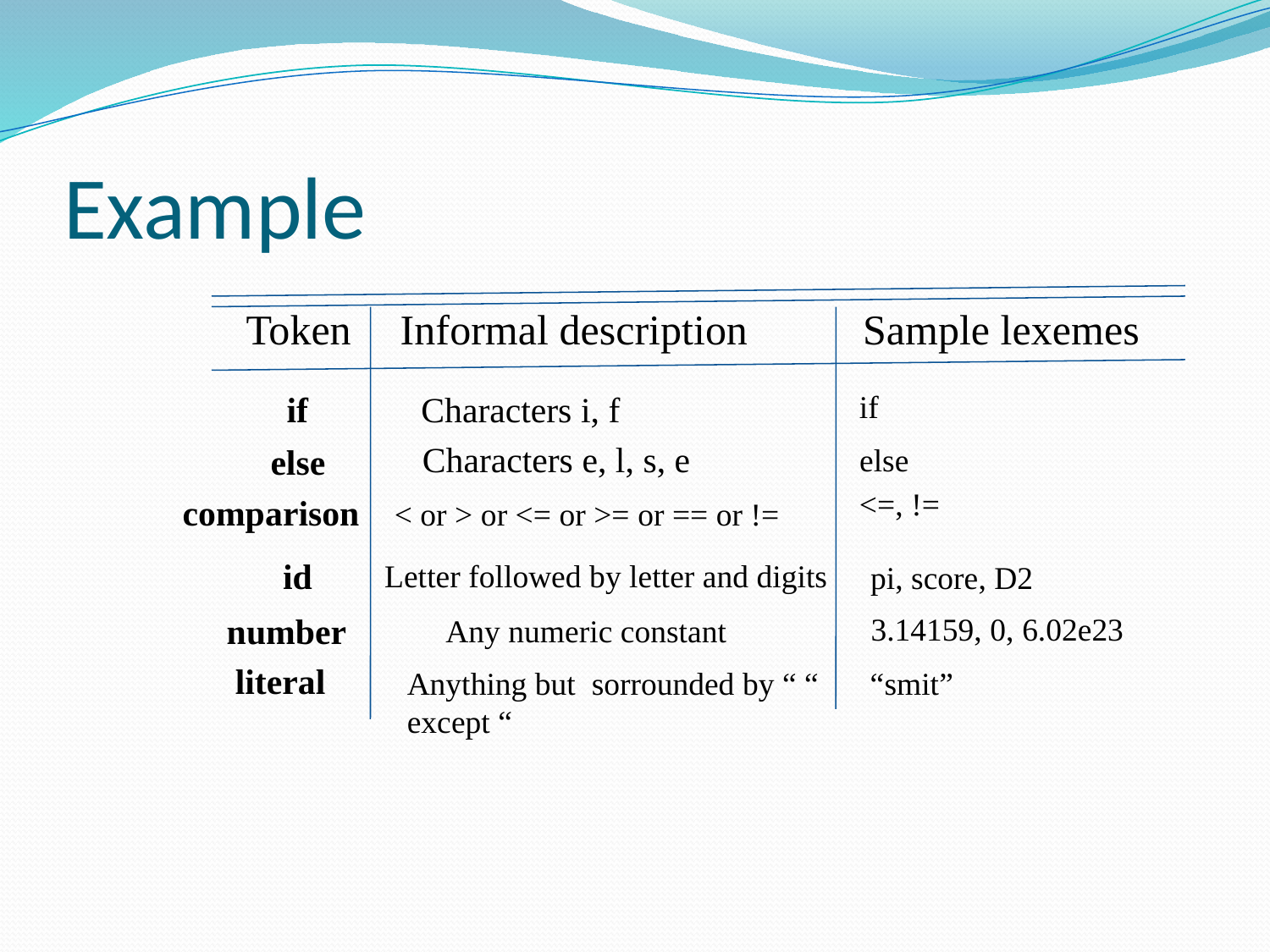

# Example
Token
Informal description
Sample lexemes
if
Characters i, f
if
Characters e, l, s, e
else
else
<=, !=
comparison
< or > or <= or >= or == or !=
id
Letter followed by letter and digits
pi, score, D2
number
3.14159, 0, 6.02e23
Any numeric constant
literal
Anything but  sorrounded by “ “
except “
“smit”